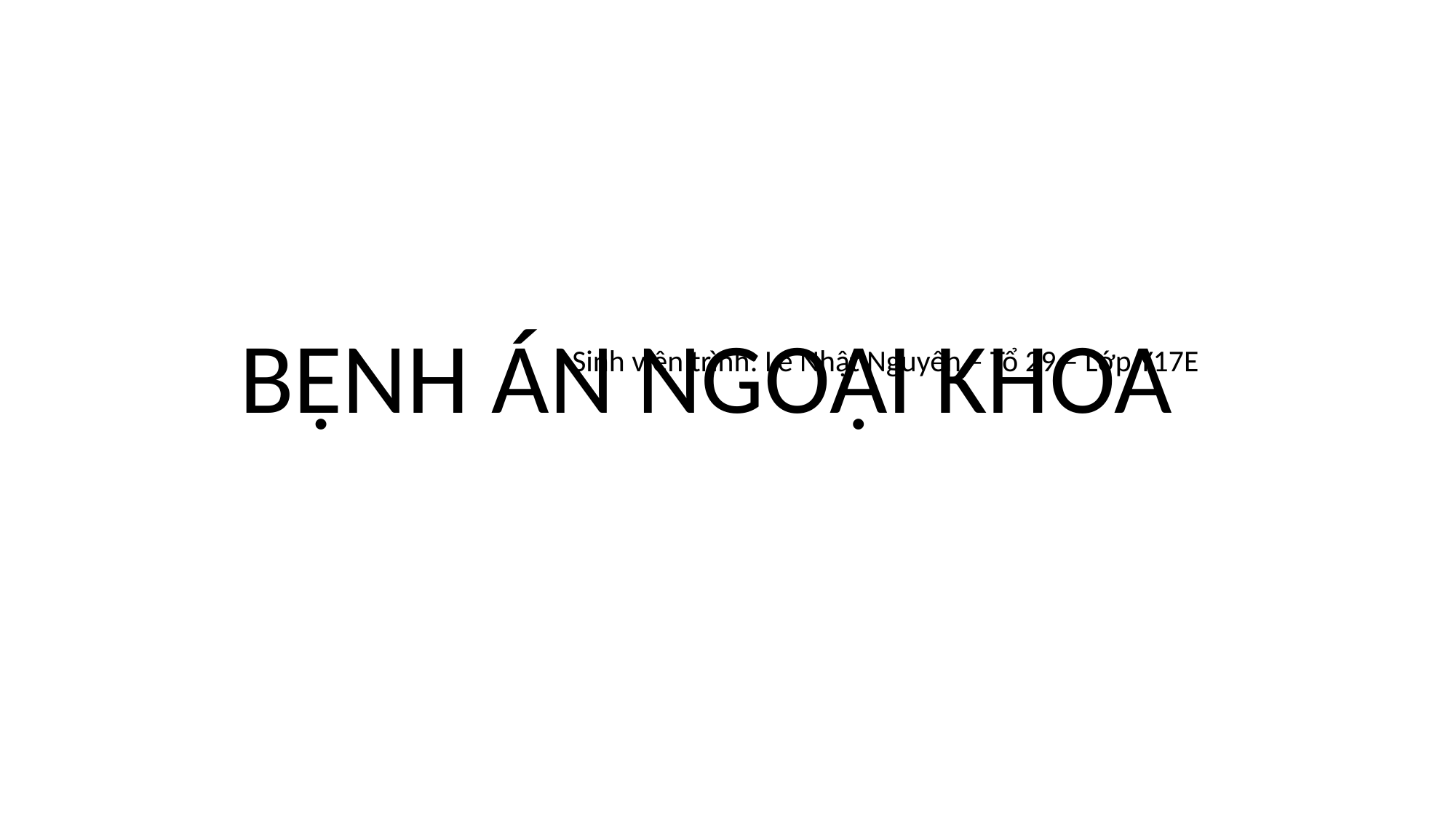

# BỆNH ÁN NGOẠI KHOA
Sinh viên trình: Lê Nhật Nguyên – Tổ 29 – Lớp Y17E